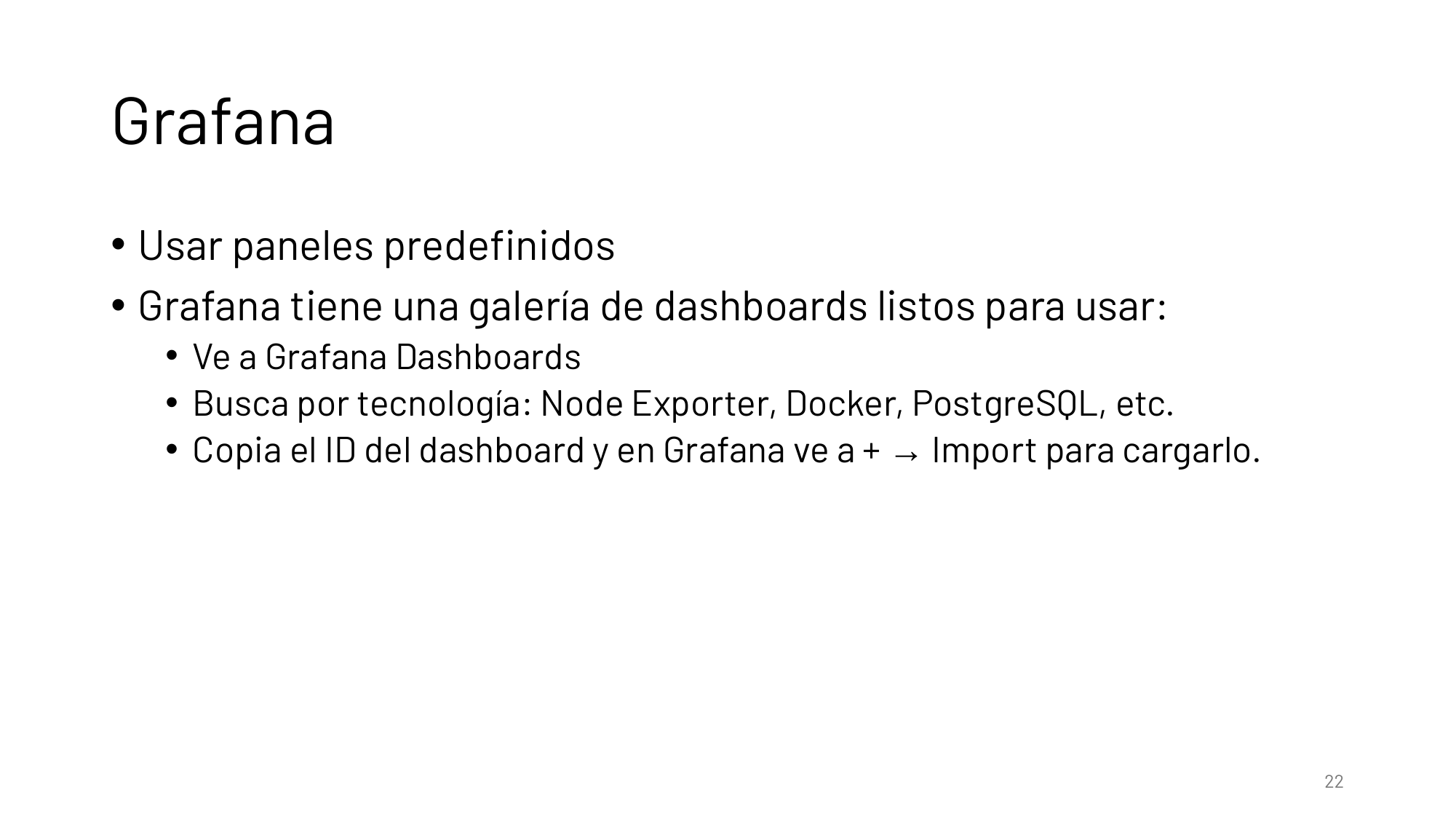

# Grafana
Usar paneles predefinidos
Grafana tiene una galería de dashboards listos para usar:
Ve a Grafana Dashboards
Busca por tecnología: Node Exporter, Docker, PostgreSQL, etc.
Copia el ID del dashboard y en Grafana ve a + → Import para cargarlo.
22